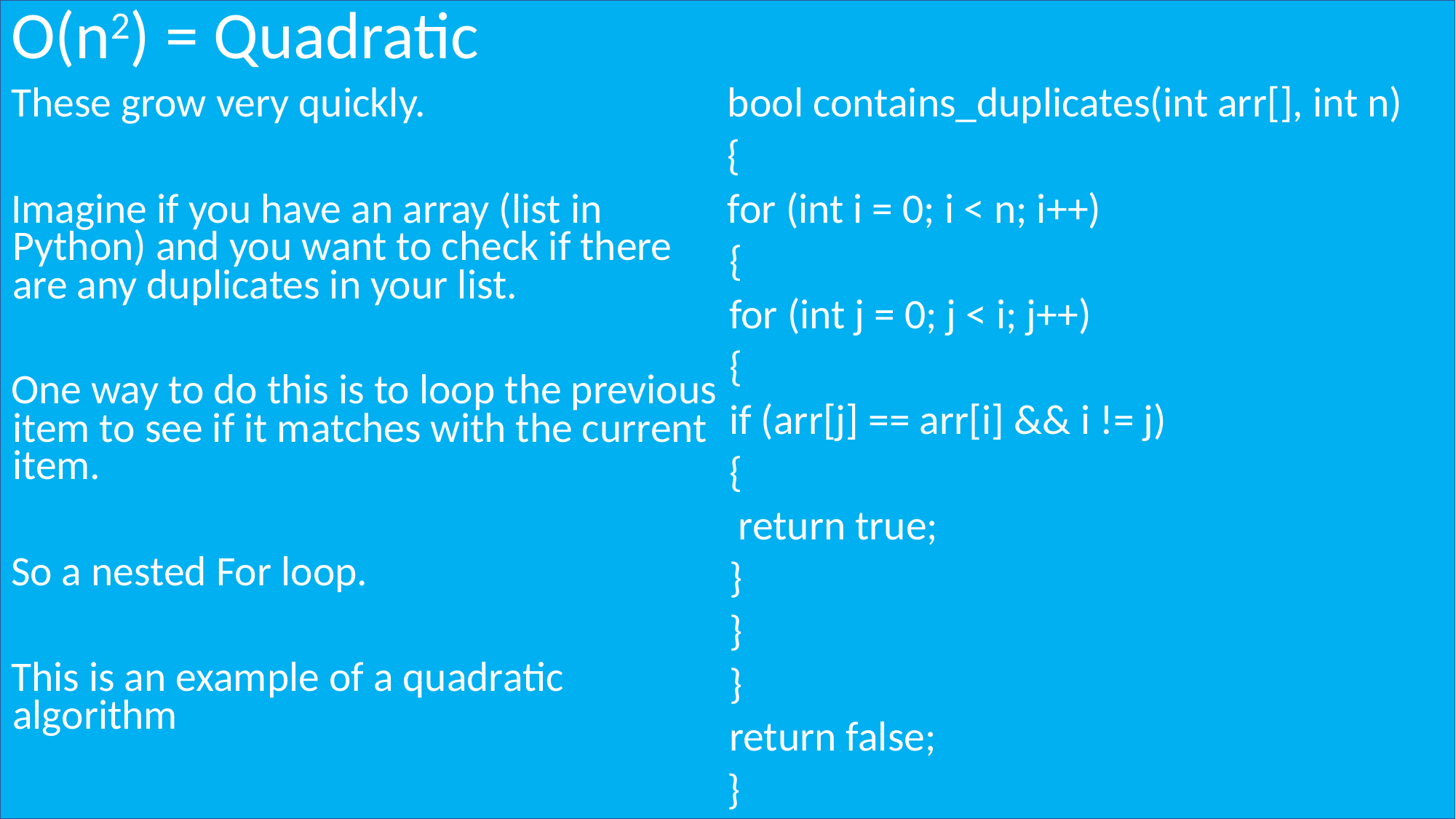

# O(n2) = Quadratic
These grow very quickly.

Imagine if you have an array (list in Python) and you want to check if there are any duplicates in your list.

One way to do this is to loop the previous item to see if it matches with the current item.

So a nested For loop.

This is an example of a quadratic algorithm

bool contains_duplicates(int arr[], int n)
{
for (int i = 0; i < n; i++)
		{
		for (int j = 0; j < i; j++)
			{
			if (arr[j] == arr[i] && i != j)
				{
				 return true;
				}
			}
		}
		return false;
}